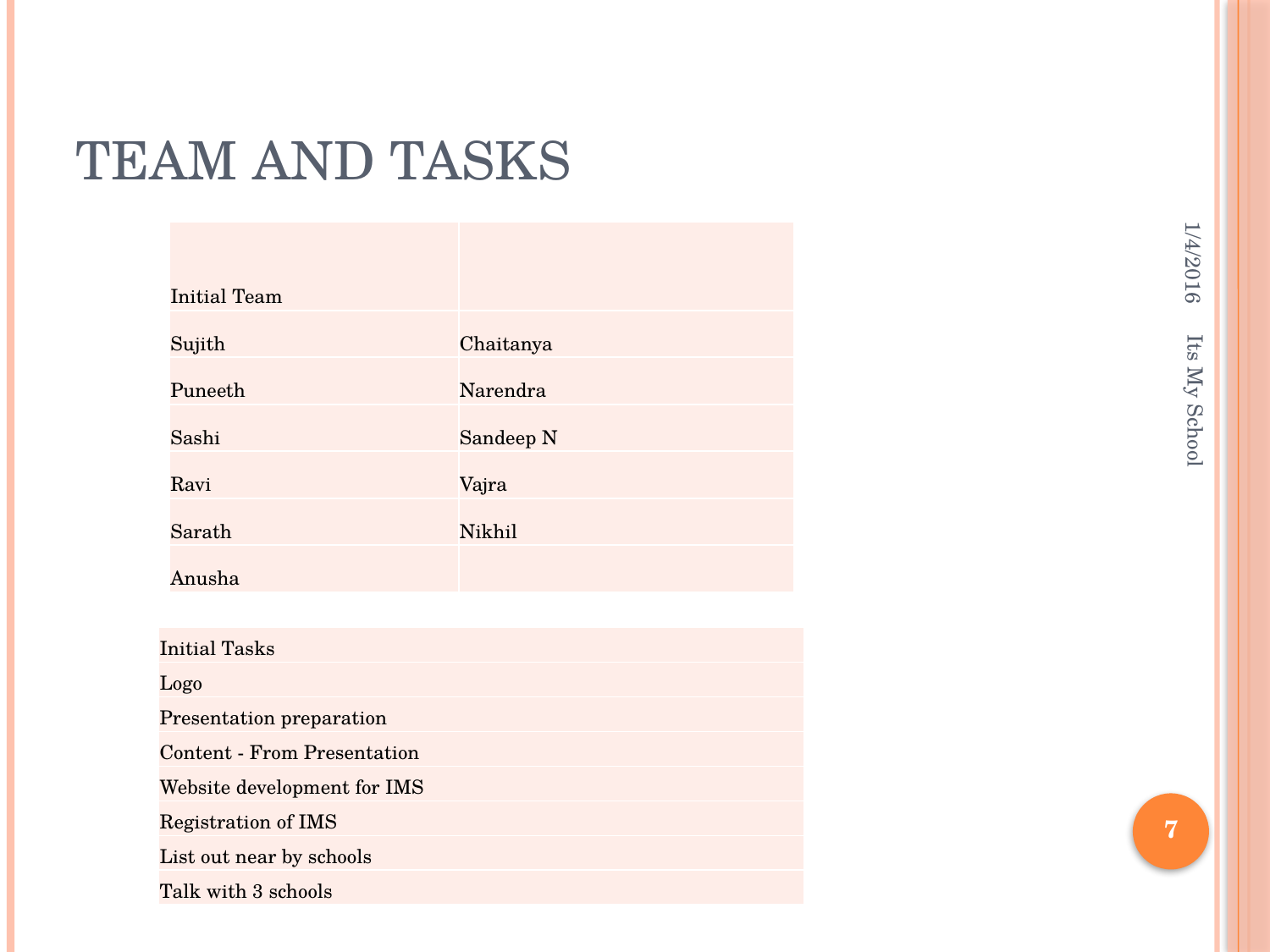

# Team and Tasks
1/4/2016
| Initial Team |  |
| --- | --- |
| Sujith | Chaitanya |
| Puneeth | Narendra |
| Sashi | Sandeep N |
| Ravi | Vajra |
| Sarath | Nikhil |
| Anusha |  |
Its My School
| Initial Tasks |
| --- |
| Logo |
| Presentation preparation |
| Content - From Presentation |
| Website development for IMS |
| Registration of IMS |
| List out near by schools |
| Talk with 3 schools |
7